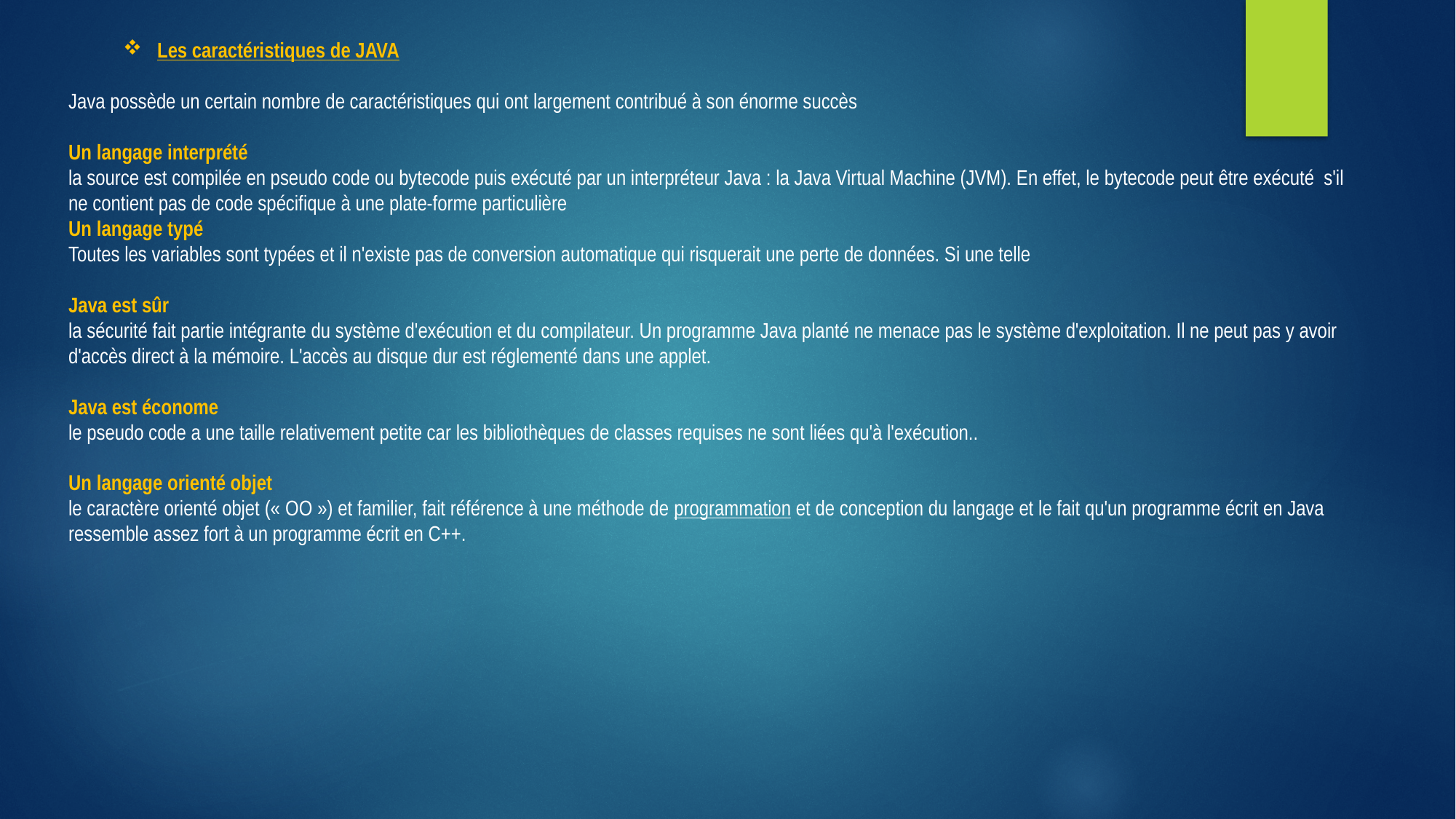

Les caractéristiques de JAVA

Java possède un certain nombre de caractéristiques qui ont largement contribué à son énorme succès
Un langage interprété
la source est compilée en pseudo code ou bytecode puis exécuté par un interpréteur Java : la Java Virtual Machine (JVM). En effet, le bytecode peut être exécuté  s'il ne contient pas de code spécifique à une plate-forme particulière
Un langage typé
Toutes les variables sont typées et il n'existe pas de conversion automatique qui risquerait une perte de données. Si une telle 
Java est sûr
la sécurité fait partie intégrante du système d'exécution et du compilateur. Un programme Java planté ne menace pas le système d'exploitation. Il ne peut pas y avoir d'accès direct à la mémoire. L'accès au disque dur est réglementé dans une applet.
Java est économe
le pseudo code a une taille relativement petite car les bibliothèques de classes requises ne sont liées qu'à l'exécution..
Un langage orienté objet
le caractère orienté objet (« OO ») et familier, fait référence à une méthode de programmation et de conception du langage et le fait qu'un programme écrit en Java ressemble assez fort à un programme écrit en C++.